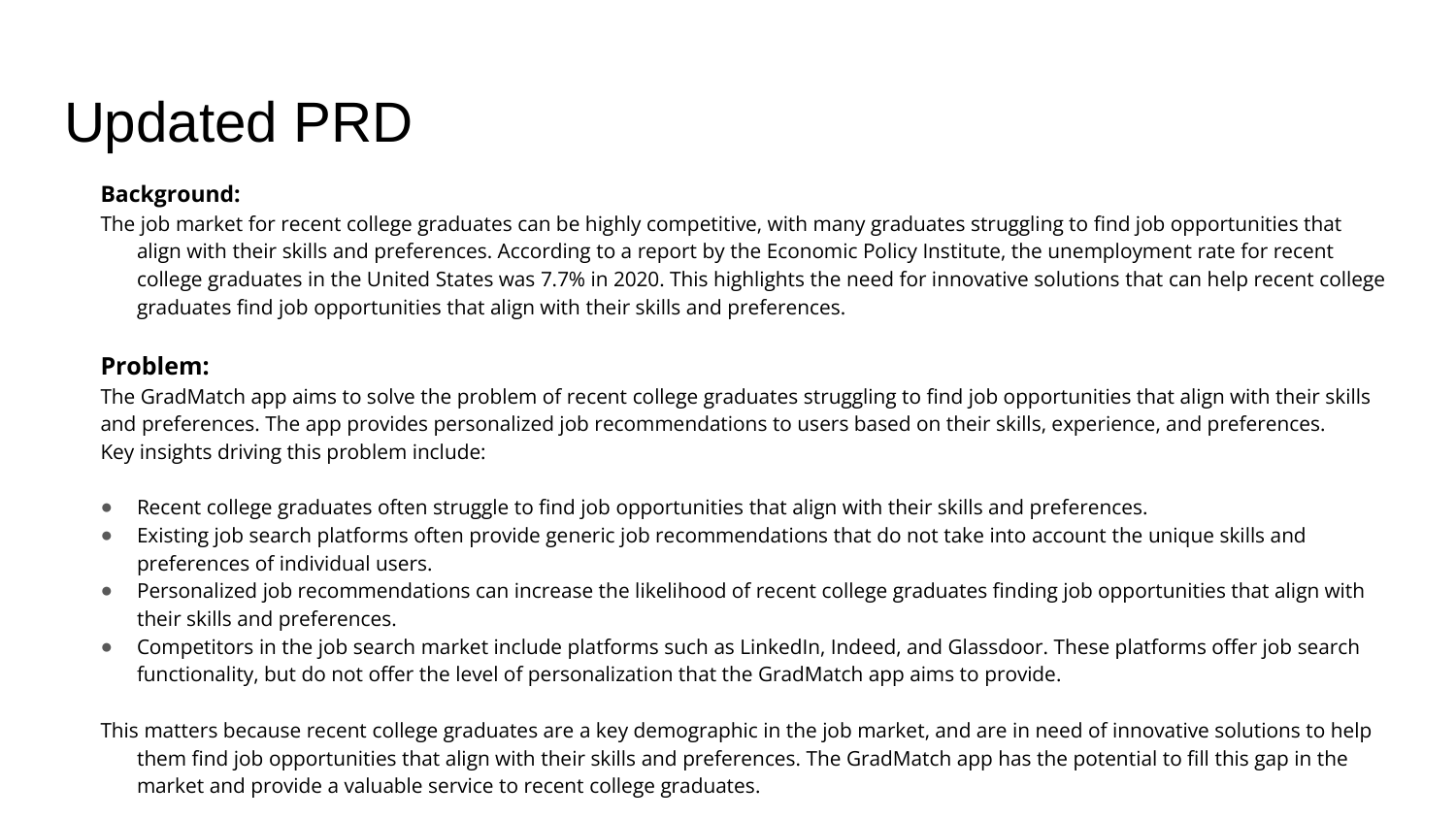

# Updated PRD
Background:
The job market for recent college graduates can be highly competitive, with many graduates struggling to find job opportunities that align with their skills and preferences. According to a report by the Economic Policy Institute, the unemployment rate for recent college graduates in the United States was 7.7% in 2020. This highlights the need for innovative solutions that can help recent college graduates find job opportunities that align with their skills and preferences.

Problem:
The GradMatch app aims to solve the problem of recent college graduates struggling to find job opportunities that align with their skills
and preferences. The app provides personalized job recommendations to users based on their skills, experience, and preferences.
Key insights driving this problem include:

Recent college graduates often struggle to find job opportunities that align with their skills and preferences.
Existing job search platforms often provide generic job recommendations that do not take into account the unique skills and preferences of individual users.
Personalized job recommendations can increase the likelihood of recent college graduates finding job opportunities that align with their skills and preferences.
Competitors in the job search market include platforms such as LinkedIn, Indeed, and Glassdoor. These platforms offer job search functionality, but do not offer the level of personalization that the GradMatch app aims to provide.

This matters because recent college graduates are a key demographic in the job market, and are in need of innovative solutions to help them find job opportunities that align with their skills and preferences. The GradMatch app has the potential to fill this gap in the market and provide a valuable service to recent college graduates.